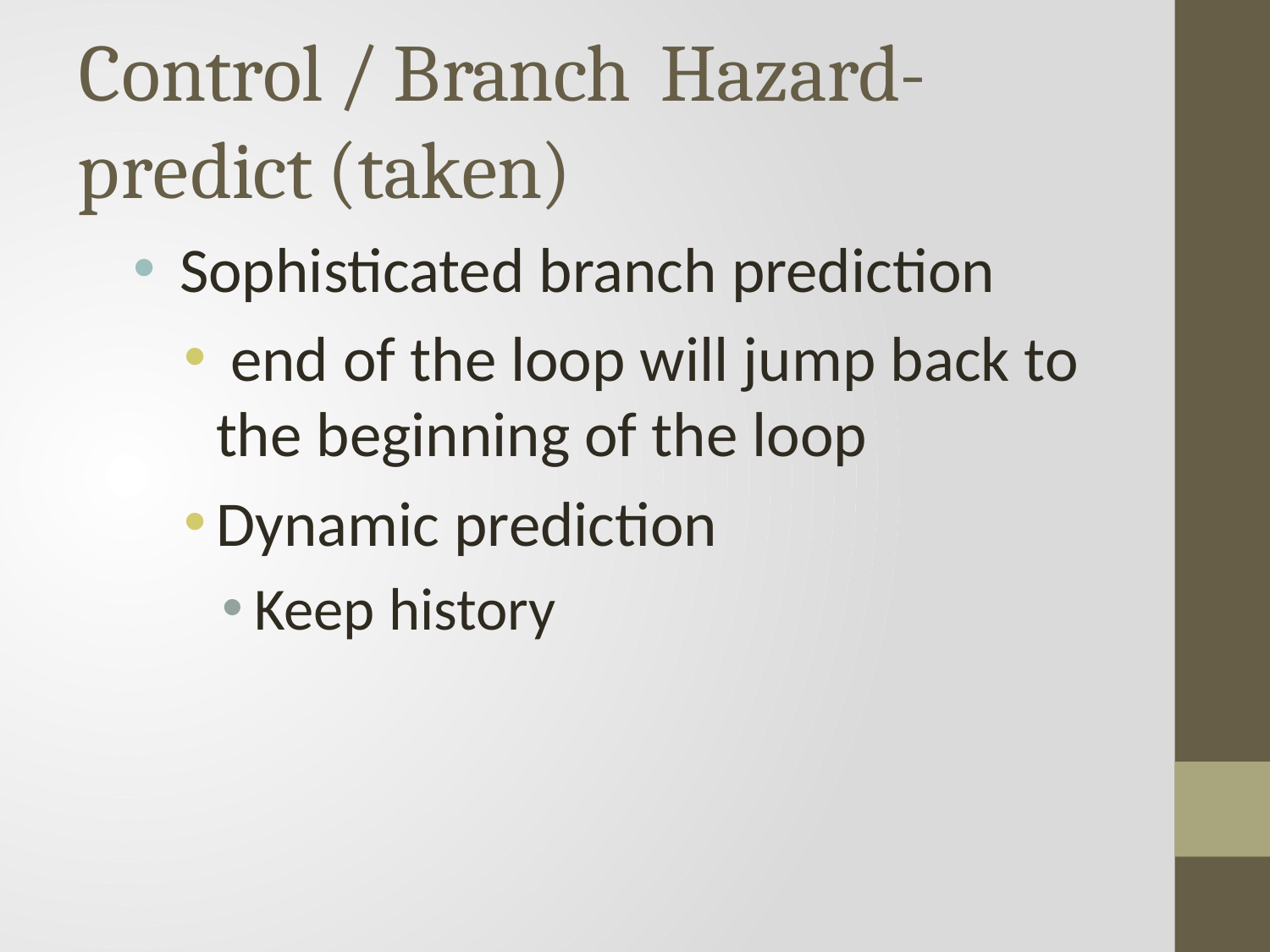

# Control / Branch  Hazard- predict (taken)
 Sophisticated branch prediction
 end of the loop will jump back to the beginning of the loop
Dynamic prediction
Keep history